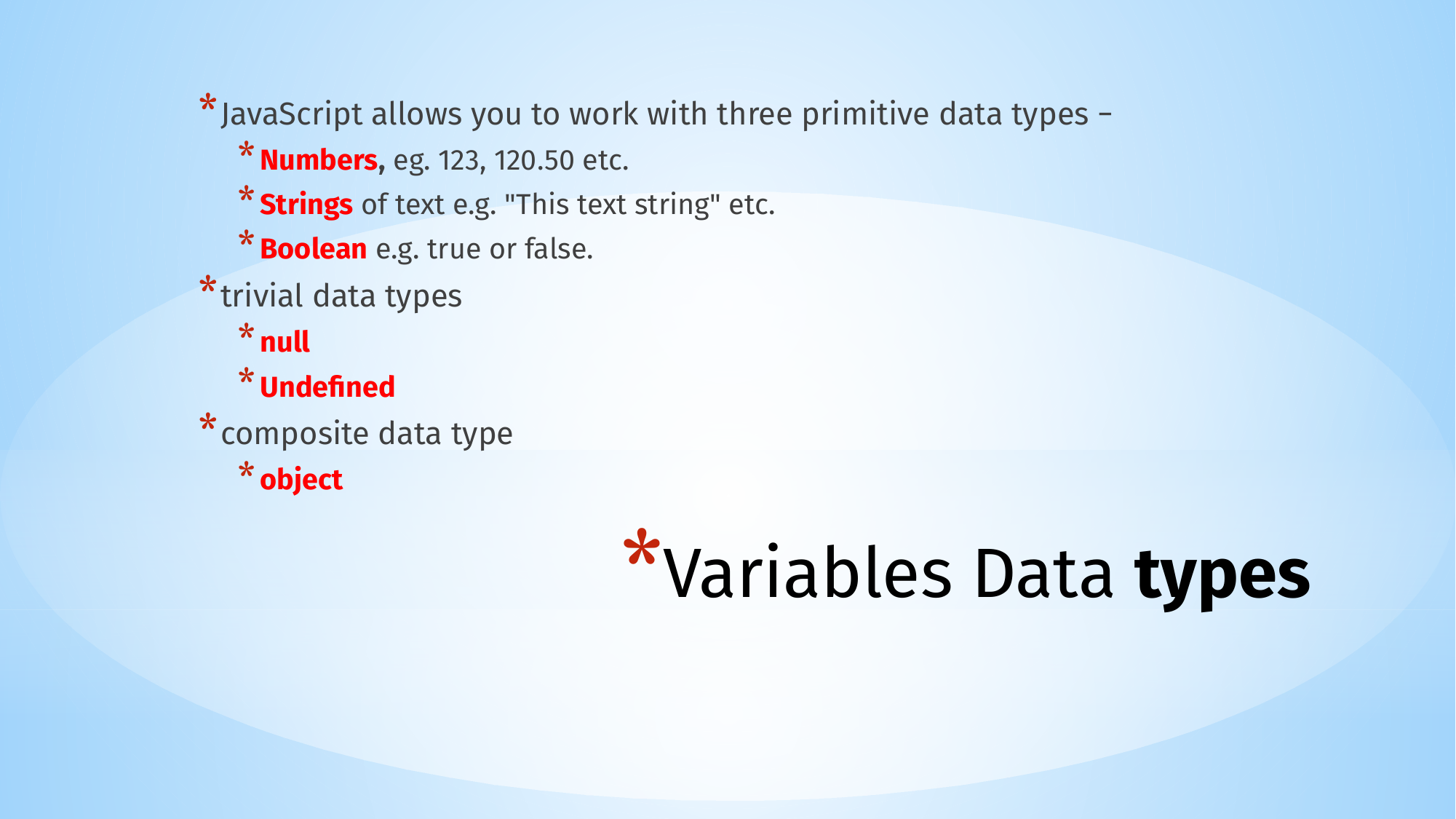

JavaScript allows you to work with three primitive data types −
Numbers, eg. 123, 120.50 etc.
Strings of text e.g. "This text string" etc.
Boolean e.g. true or false.
trivial data types
null
Undefined
composite data type
object
# Variables Data types